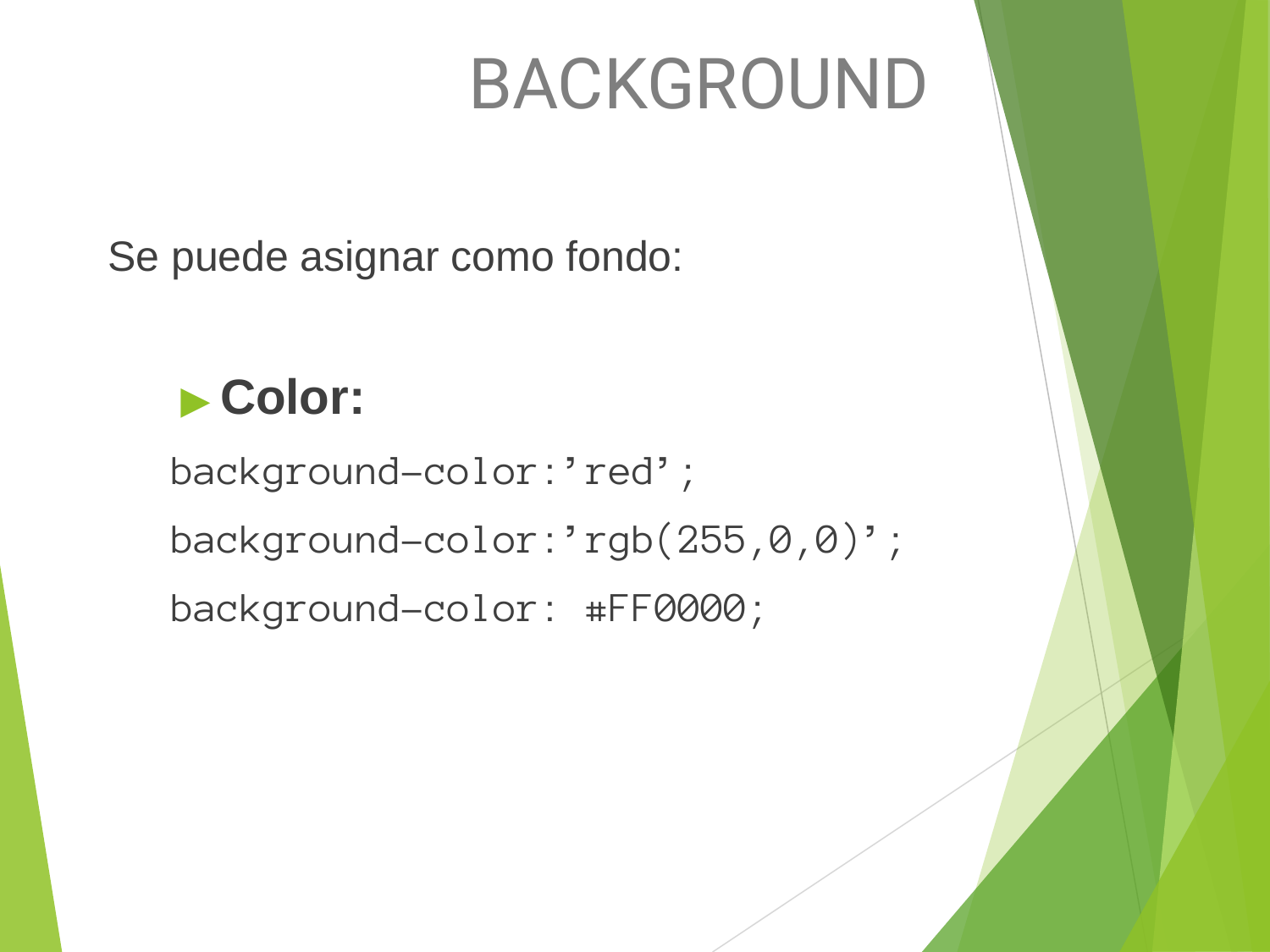

BACKGROUND
Se puede asignar como fondo:

Color:
background-color:’red’;
background-color:’rgb(255,0,0)’;
background-color: #FF0000;